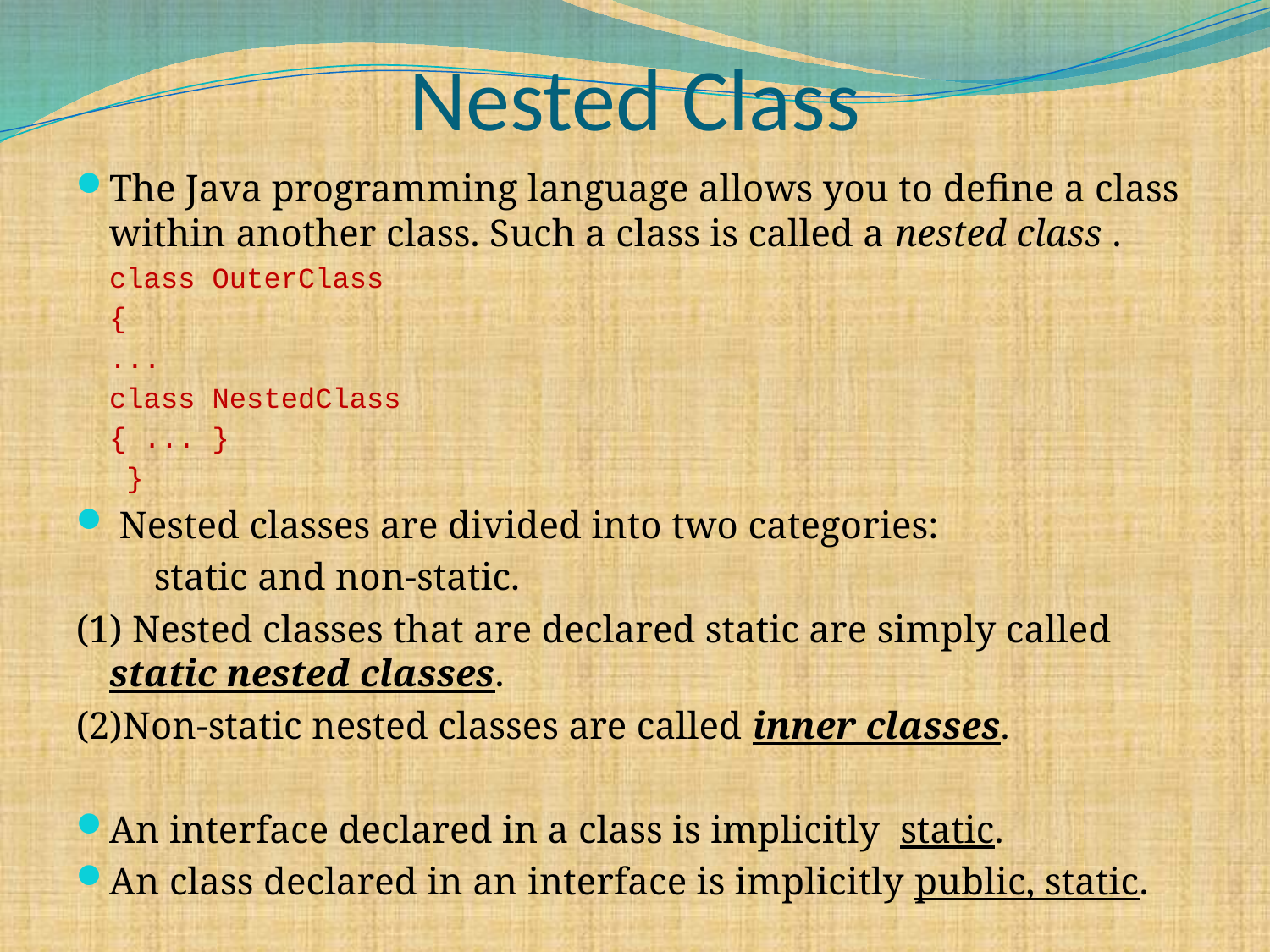

# Nested Class
The Java programming language allows you to define a class within another class. Such a class is called a nested class .
			class OuterClass
				{
					...
				class NestedClass
					{ ... }
				 }
 Nested classes are divided into two categories:
        static and non-static.
(1) Nested classes that are declared static are simply called static nested classes.
(2)Non-static nested classes are called inner classes.

An interface declared in a class is implicitly  static.
An class declared in an interface is implicitly public, static.